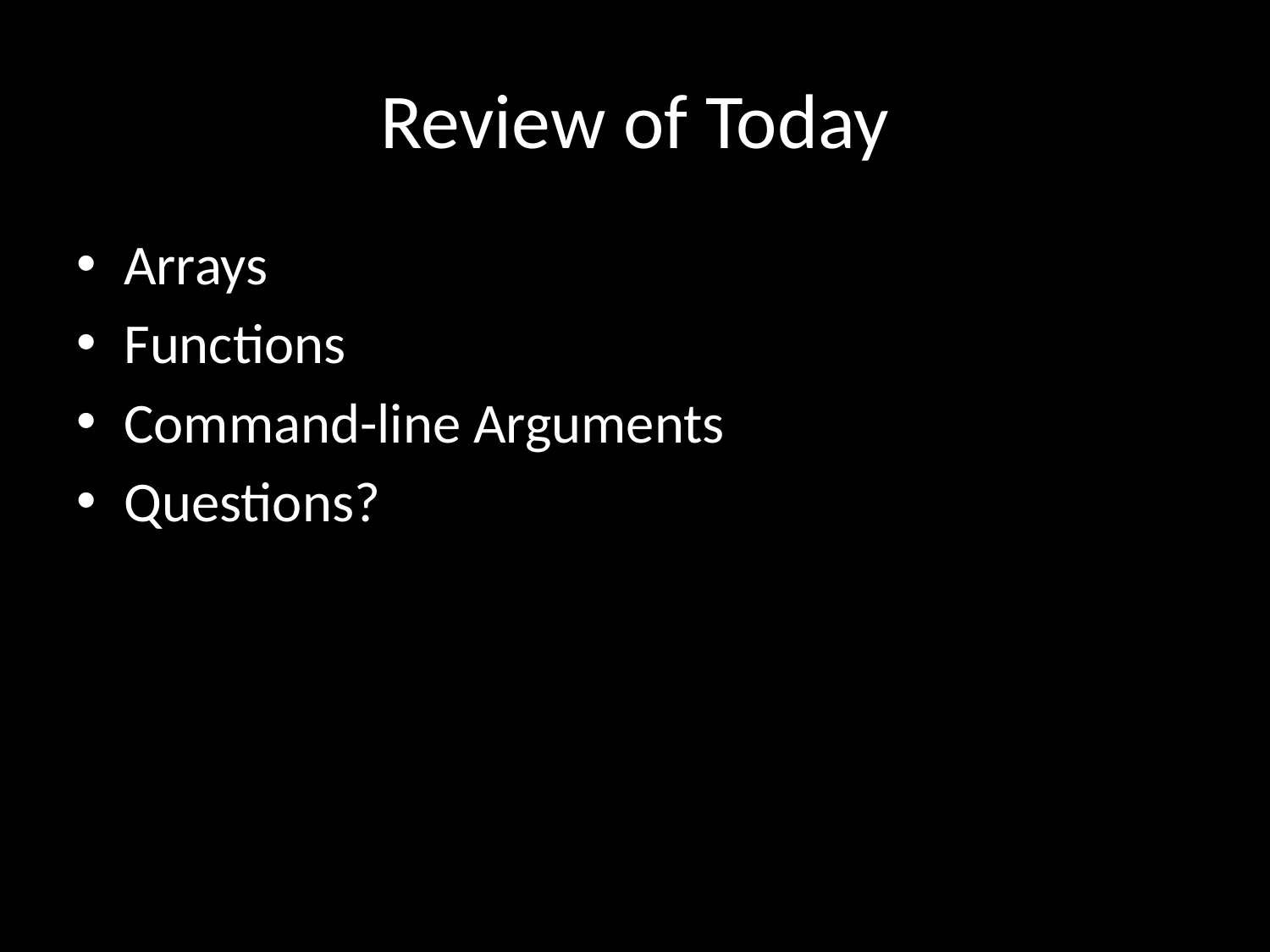

# Review of Today
Arrays
Functions
Command-line Arguments
Questions?